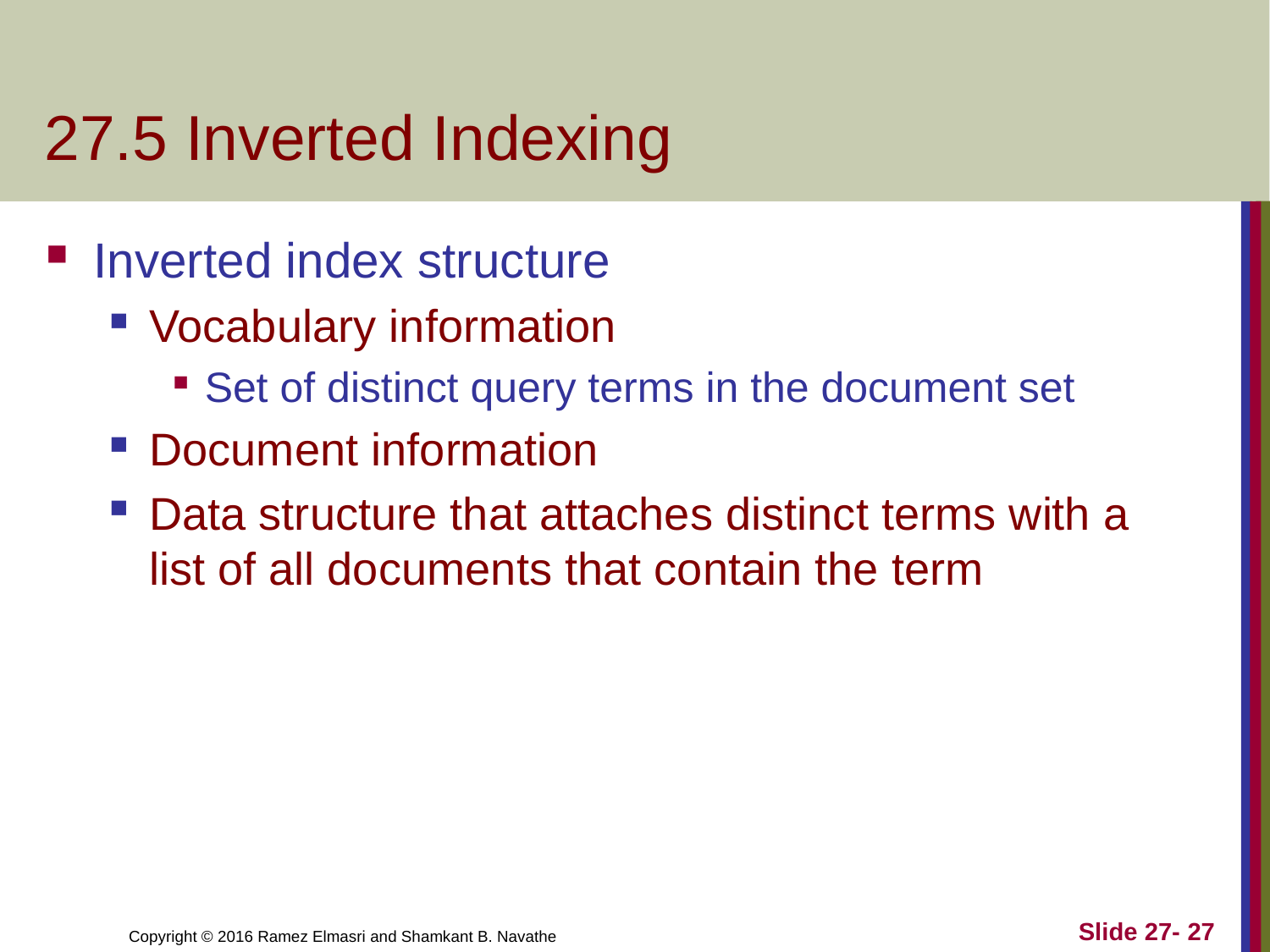

# 27.5 Inverted Indexing
Inverted index structure
Vocabulary information
Set of distinct query terms in the document set
Document information
Data structure that attaches distinct terms with a list of all documents that contain the term
Slide 27- 27